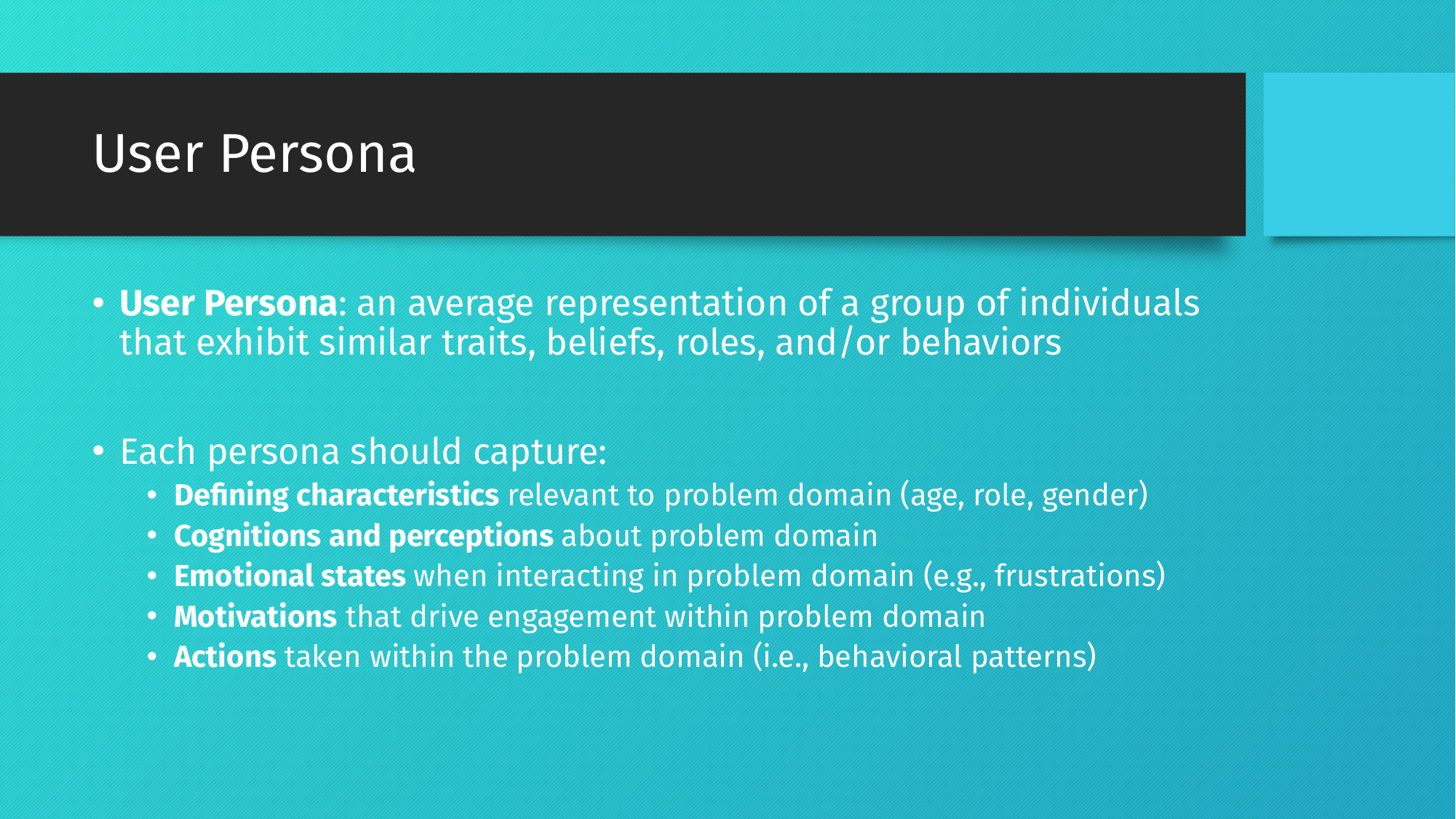

# User Persona
User Persona: an average representation of a group of individuals that exhibit similar traits, beliefs, roles, and/or behaviors

Each persona should capture:
Defining characteristics relevant to problem domain (age, role, gender)
Cognitions and perceptions about problem domain
Emotional states when interacting in problem domain (e.g., frustrations)
Motivations that drive engagement within problem domain
Actions taken within the problem domain (i.e., behavioral patterns)